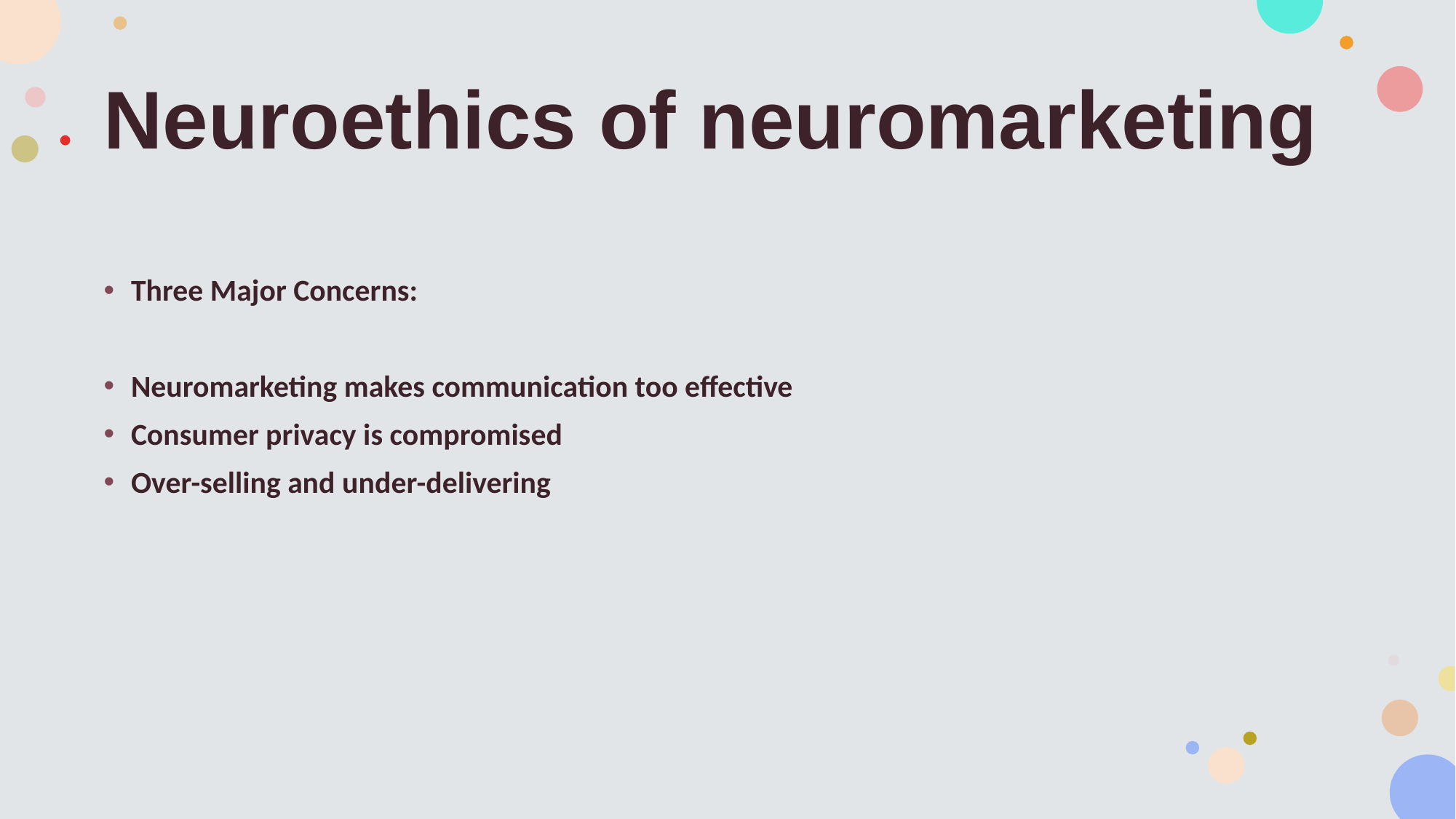

# Neuroethics of neuromarketing

Three Major Concerns:

Neuromarketing makes communication too effective
Consumer privacy is compromised
Over-selling and under-delivering